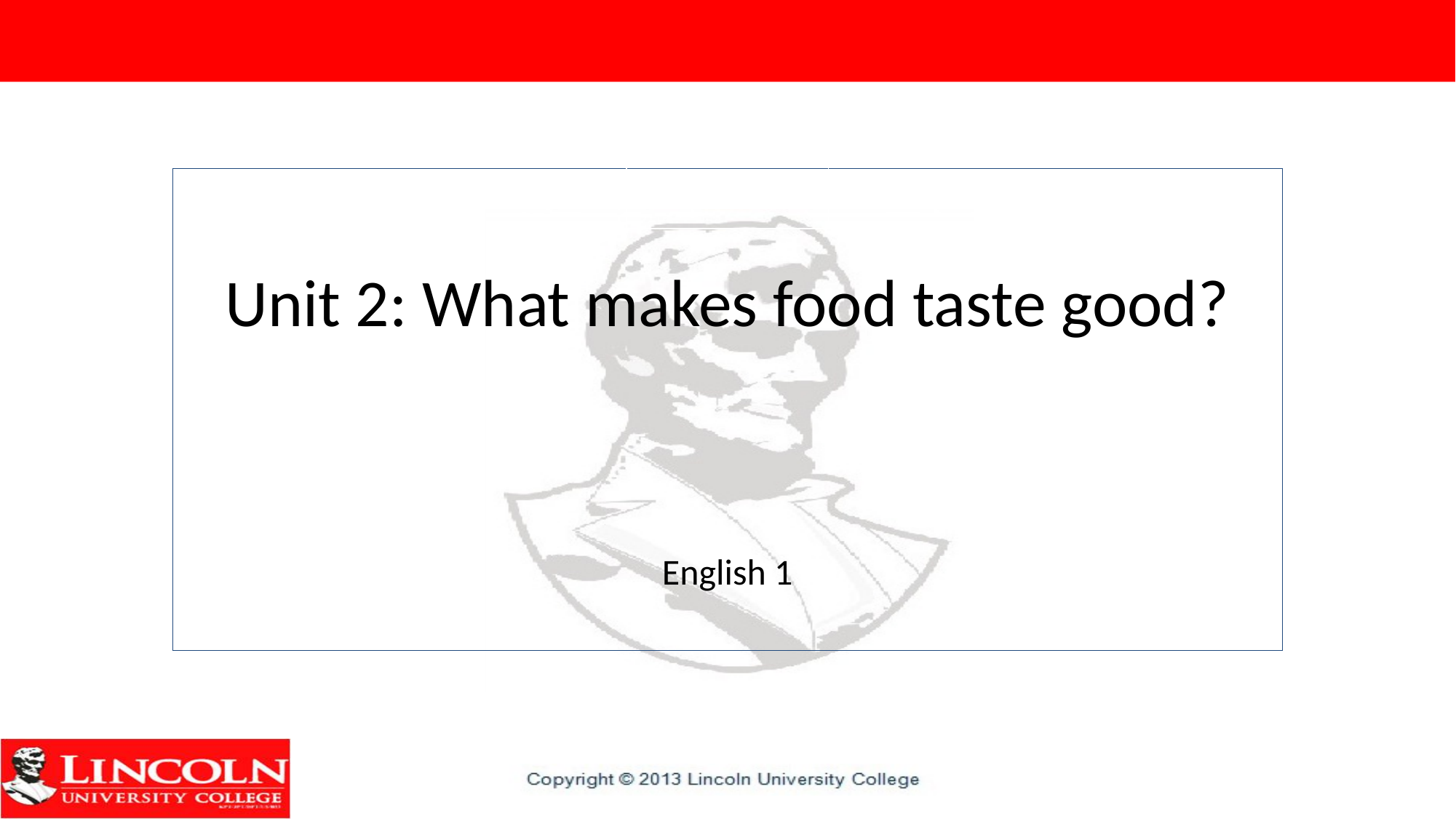

# Unit 2: What makes food taste good?
English 1